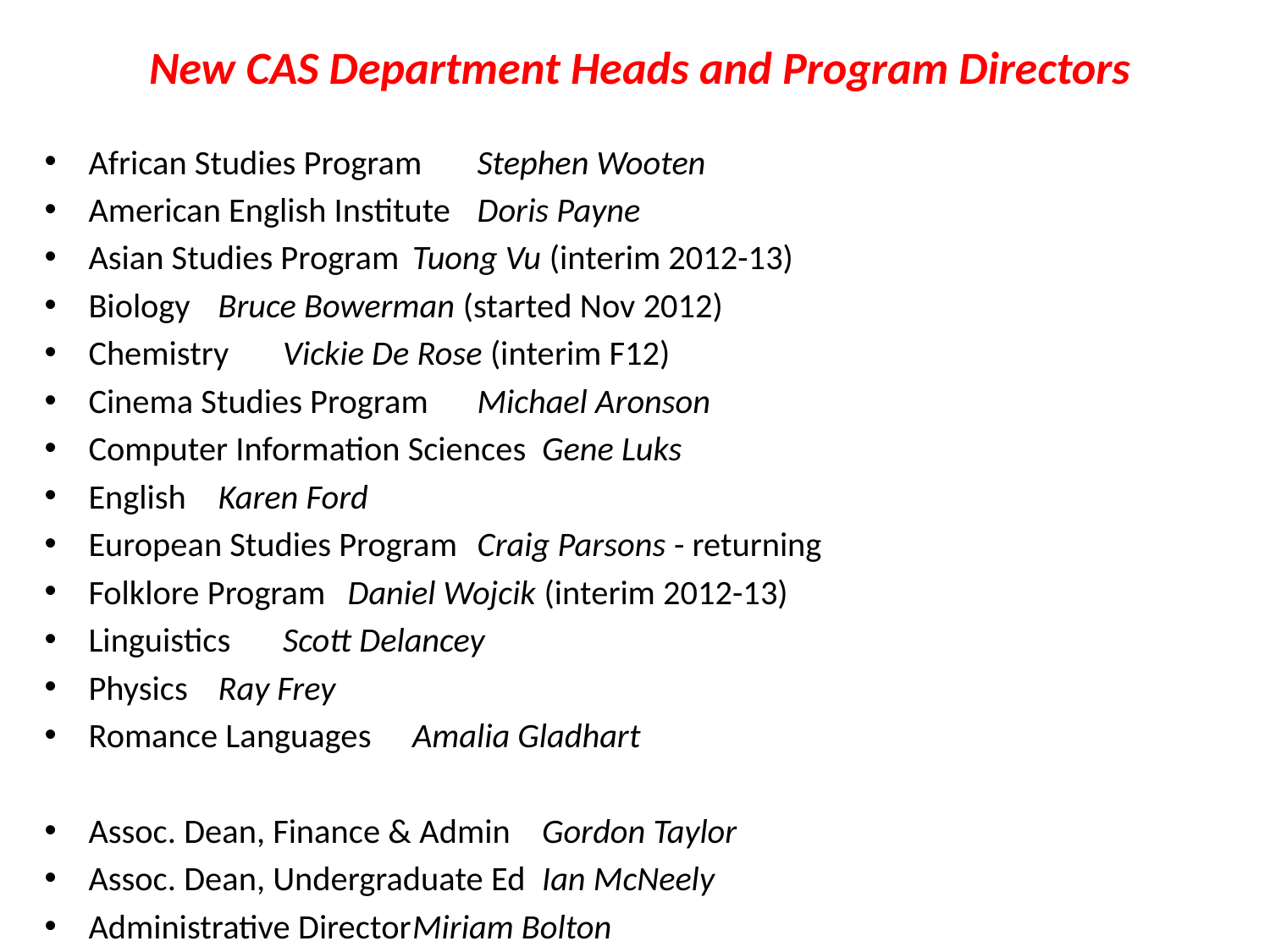

New CAS Department Heads and Program Directors

African Studies Program		Stephen Wooten
American English Institute		Doris Payne
Asian Studies Program		Tuong Vu (interim 2012-13)
Biology 				Bruce Bowerman (started Nov 2012)
Chemistry				Vickie De Rose (interim F12)
Cinema Studies Program		Michael Aronson
Computer Information Sciences	Gene Luks
English				Karen Ford
European Studies Program		Craig Parsons - returning
Folklore Program			Daniel Wojcik (interim 2012-13)
Linguistics				Scott Delancey
Physics				Ray Frey
Romance Languages			Amalia Gladhart

Assoc. Dean, Finance & Admin		Gordon Taylor
Assoc. Dean, Undergraduate Ed	Ian McNeely
Administrative Director		Miriam Bolton